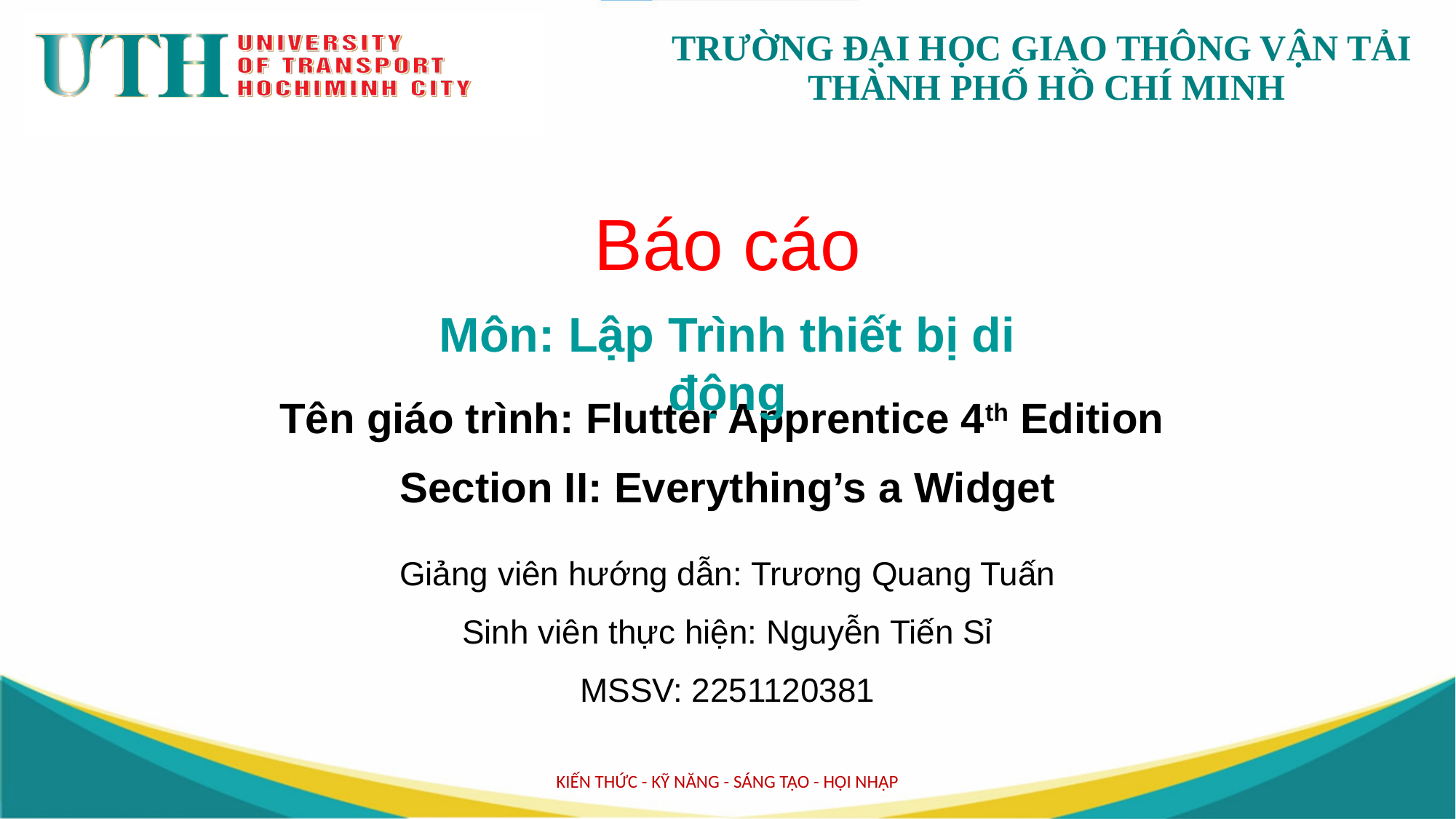

Báo cáo
Môn: Lập Trình thiết bị di động
Tên giáo trình: Flutter Apprentice 4th Edition
Section II: Everything’s a Widget
Giảng viên hướng dẫn: Trương Quang Tuấn
Sinh viên thực hiện: Nguyễn Tiến Sỉ
MSSV: 2251120381
KIẾN THỨC - KỸ NĂNG - SÁNG TẠO - HỘI NHẬP